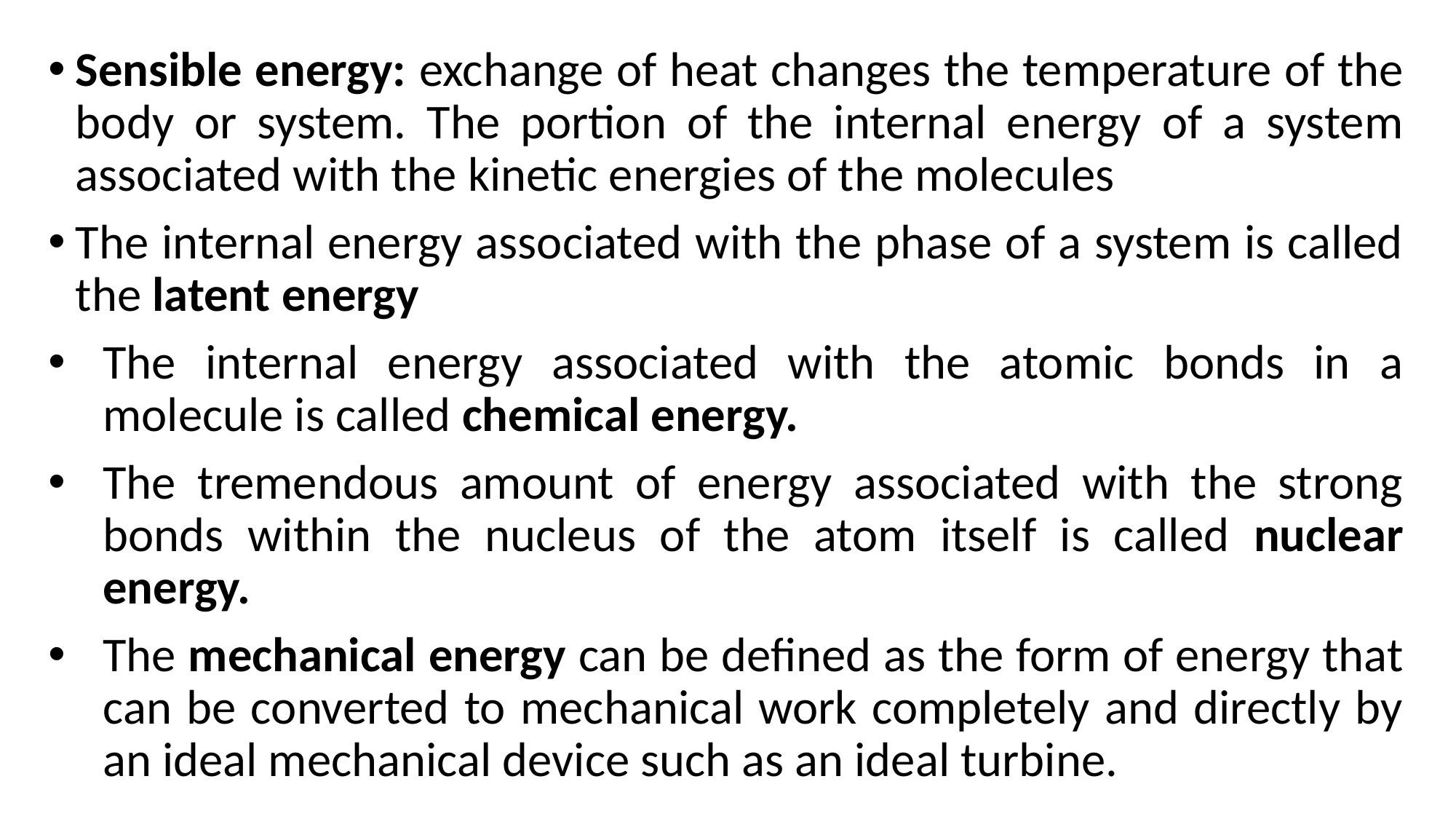

Sensible energy: exchange of heat changes the temperature of the body or system. The portion of the internal energy of a system associated with the kinetic energies of the molecules
The internal energy associated with the phase of a system is called the latent energy
The internal energy associated with the atomic bonds in a molecule is called chemical energy.
The tremendous amount of energy associated with the strong bonds within the nucleus of the atom itself is called nuclear energy.
The mechanical energy can be defined as the form of energy that can be converted to mechanical work completely and directly by an ideal mechanical device such as an ideal turbine.